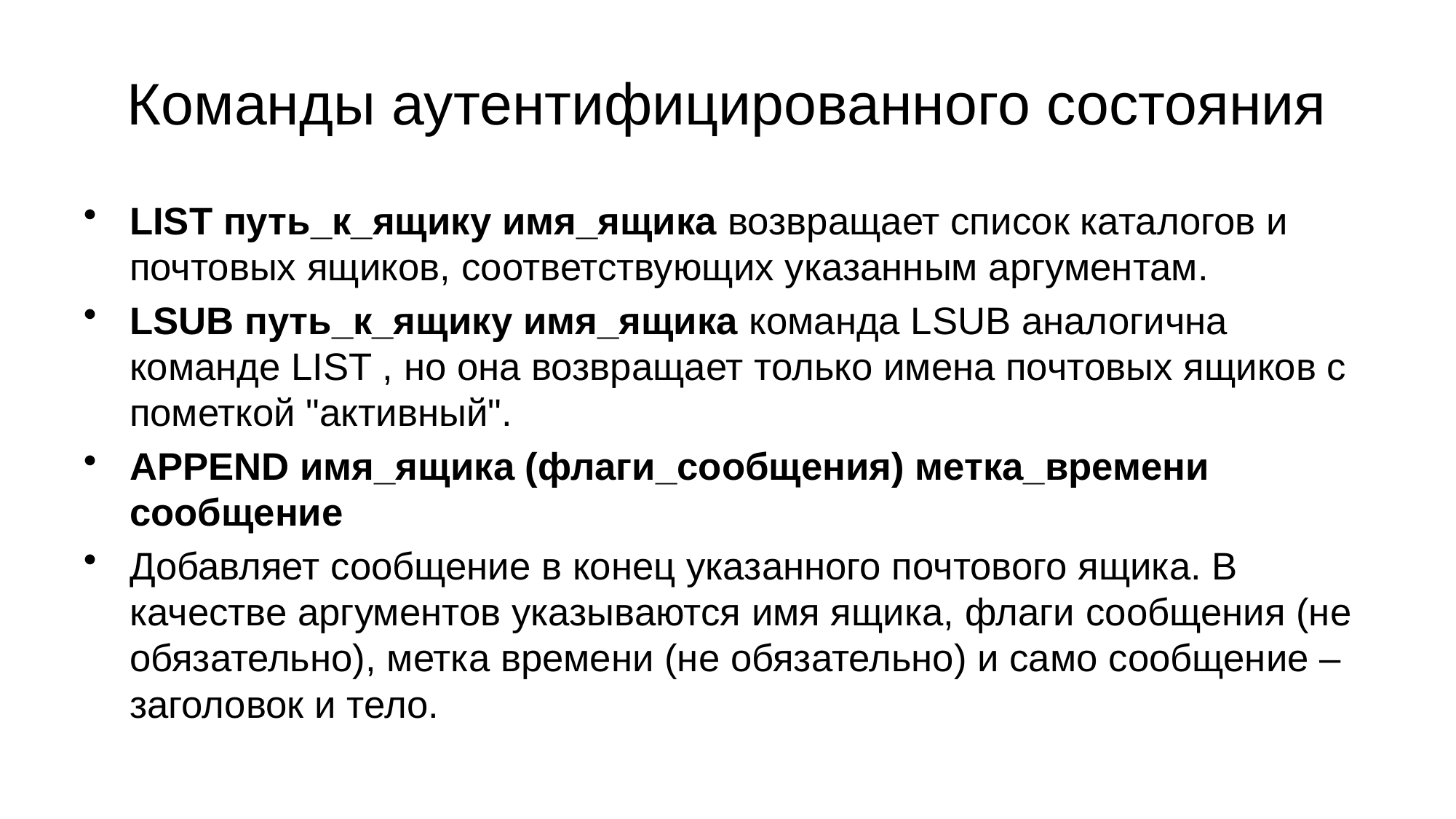

# Команды аутентифицированного состояния
LIST путь_к_ящику имя_ящика возвращает список каталогов и почтовых ящиков, соответствующих указанным аргументам.
LSUB путь_к_ящику имя_ящика команда LSUB аналогична команде LIST , но она возвращает только имена почтовых ящиков с пометкой "активный".
APPEND имя_ящика (флаги_сообщения) метка_времени сообщение
Добавляет сообщение в конец указанного почтового ящика. В качестве аргументов указываются имя ящика, флаги сообщения (не обязательно), метка времени (не обязательно) и само сообщение – заголовок и тело.